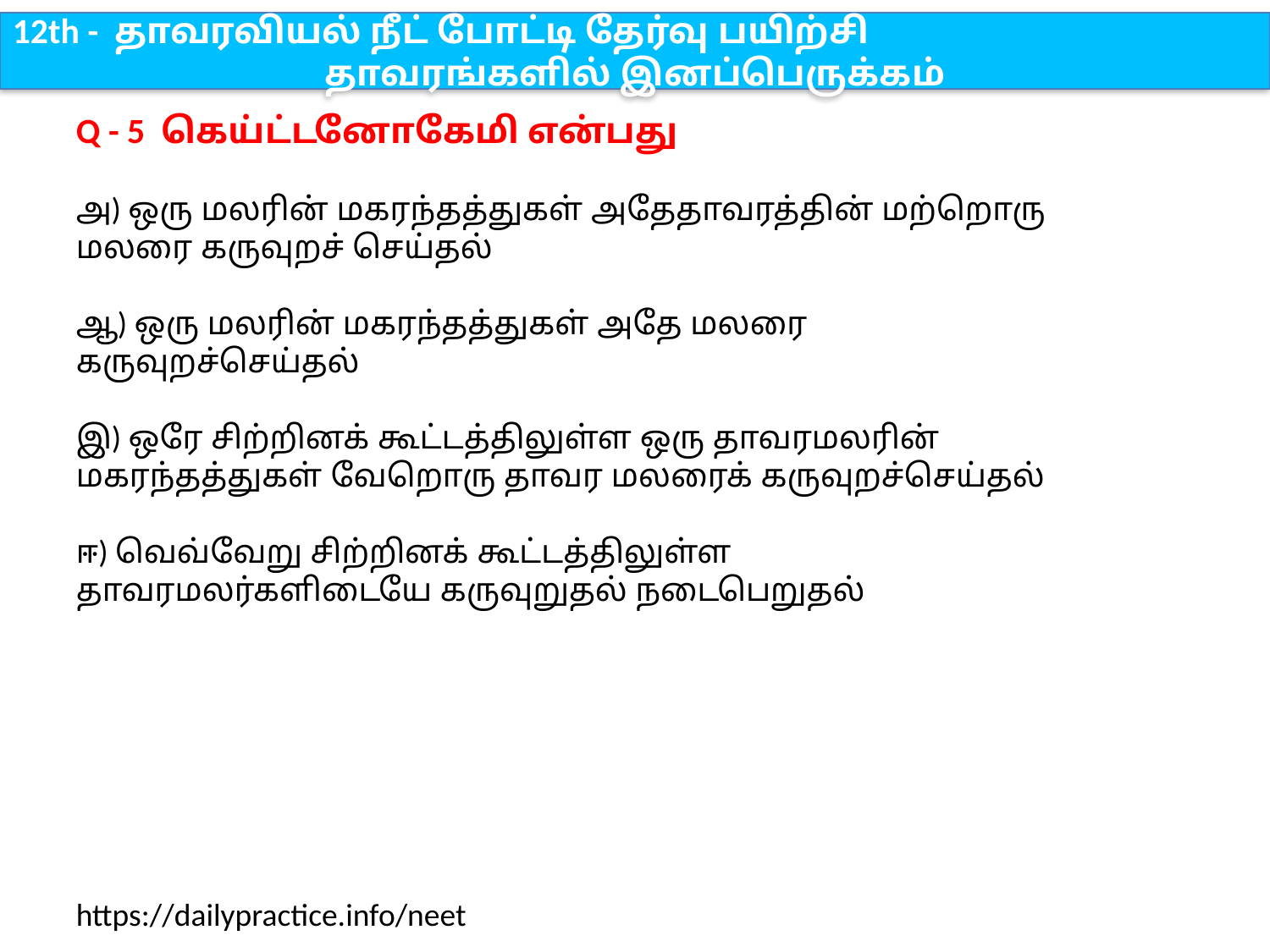

12th -  தாவரவியல் நீட் போட்டி தேர்வு பயிற்சி
தாவரங்களில் இனப்பெருக்கம்

Q - 5  கெய்ட்டனோகேமி என்பது

அ) ஒரு மலரின் மகரந்தத்துகள் அதேதாவரத்தின் மற்றொரு மலரை கருவுறச் செய்தல்

ஆ) ஒரு மலரின் மகரந்தத்துகள் அதே மலரை கருவுறச்செய்தல்

இ) ஒரே சிற்றினக் கூட்டத்திலுள்ள ஒரு தாவரமலரின் மகரந்தத்துகள் வேறொரு தாவர மலரைக் கருவுறச்செய்தல்

ஈ) வெவ்வேறு சிற்றினக் கூட்டத்திலுள்ள தாவரமலர்களிடையே கருவுறுதல் நடைபெறுதல்
https://dailypractice.info/neet